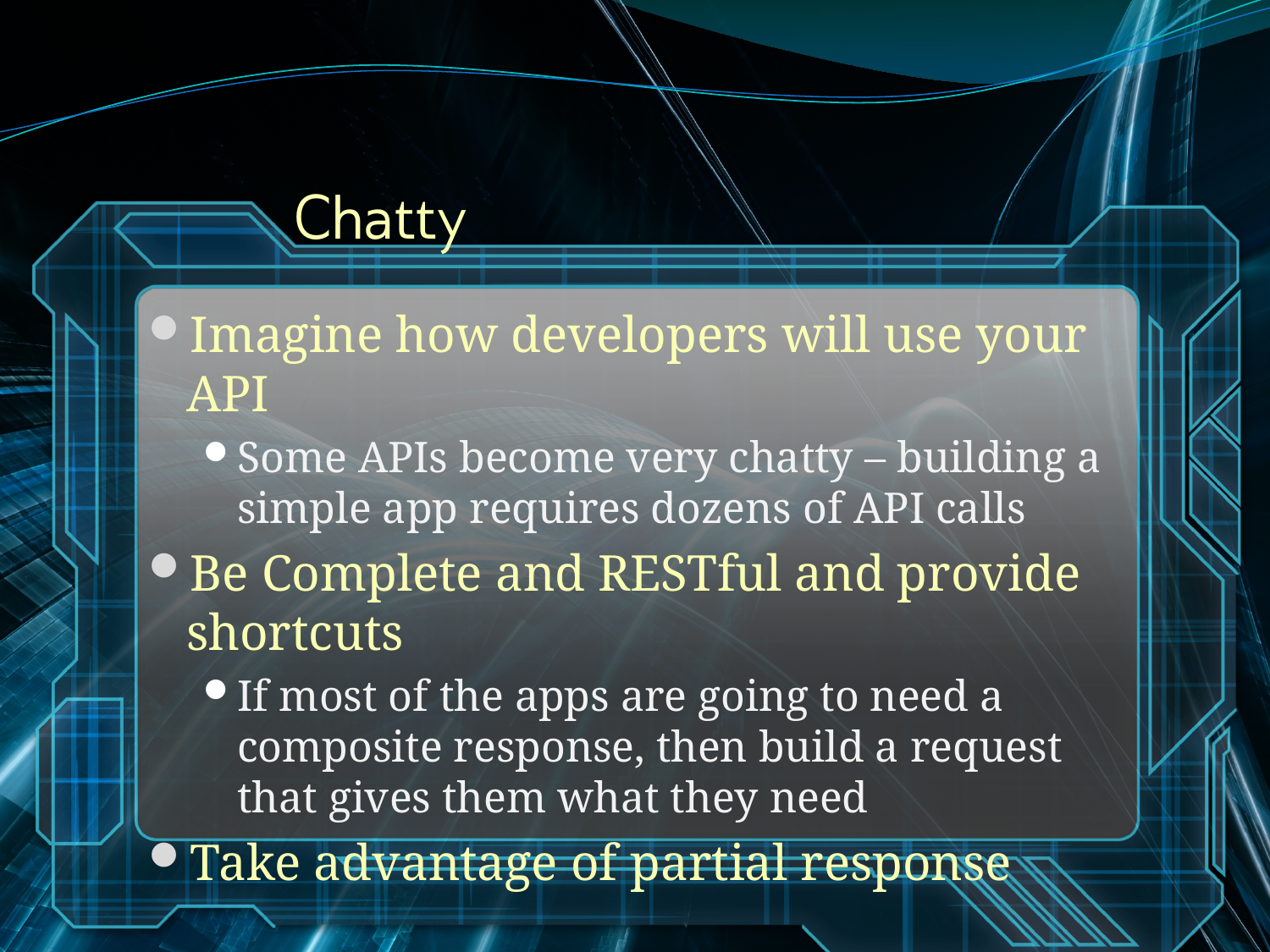

# Chatty
Imagine how developers will use your API
Some APIs become very chatty – building a simple app requires dozens of API calls
Be Complete and RESTful and provide shortcuts
If most of the apps are going to need a composite response, then build a request that gives them what they need
Take advantage of partial response